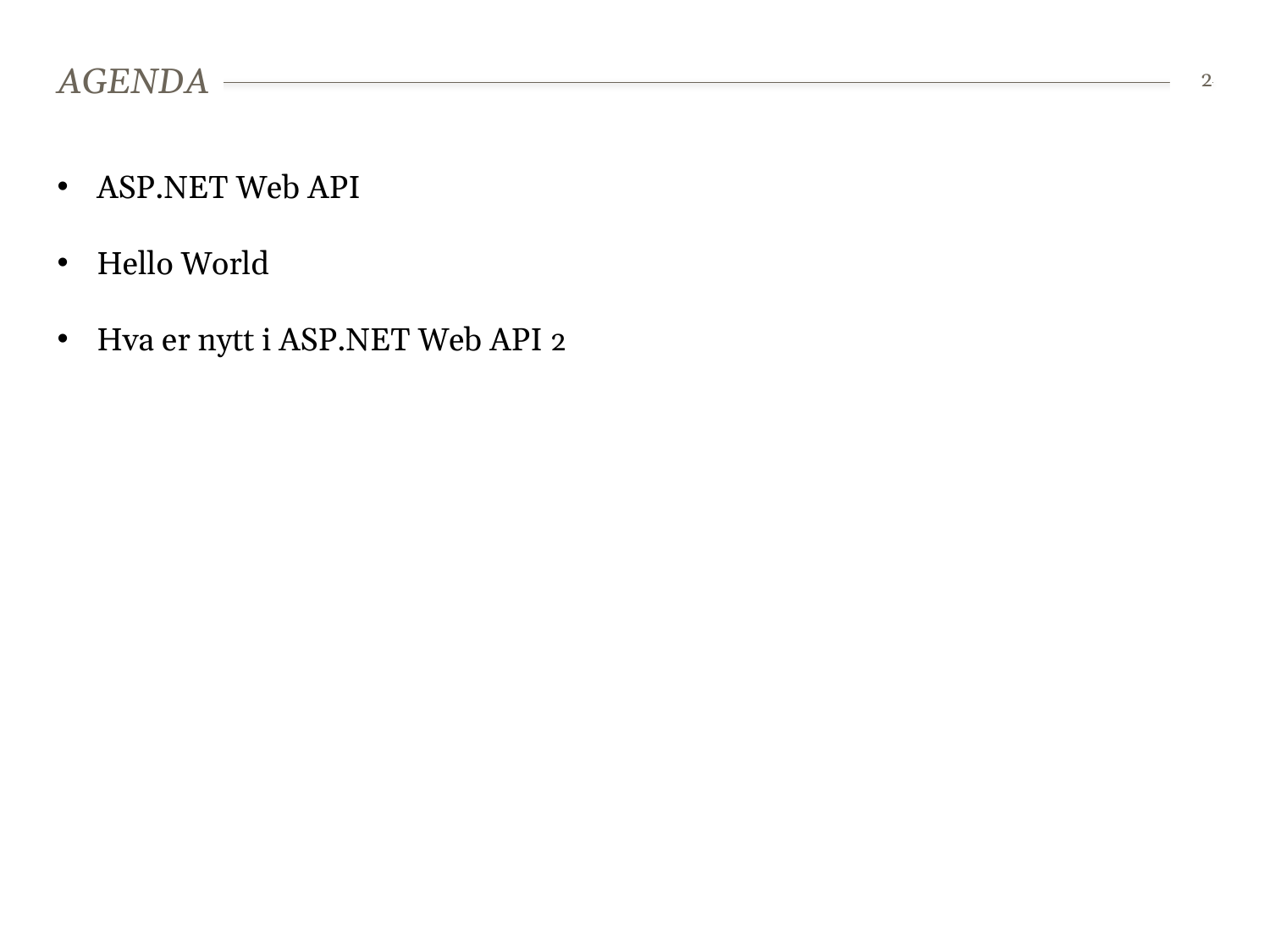

# Agenda
2
ASP.NET Web API

Hello World

Hva er nytt i ASP.NET Web API 2